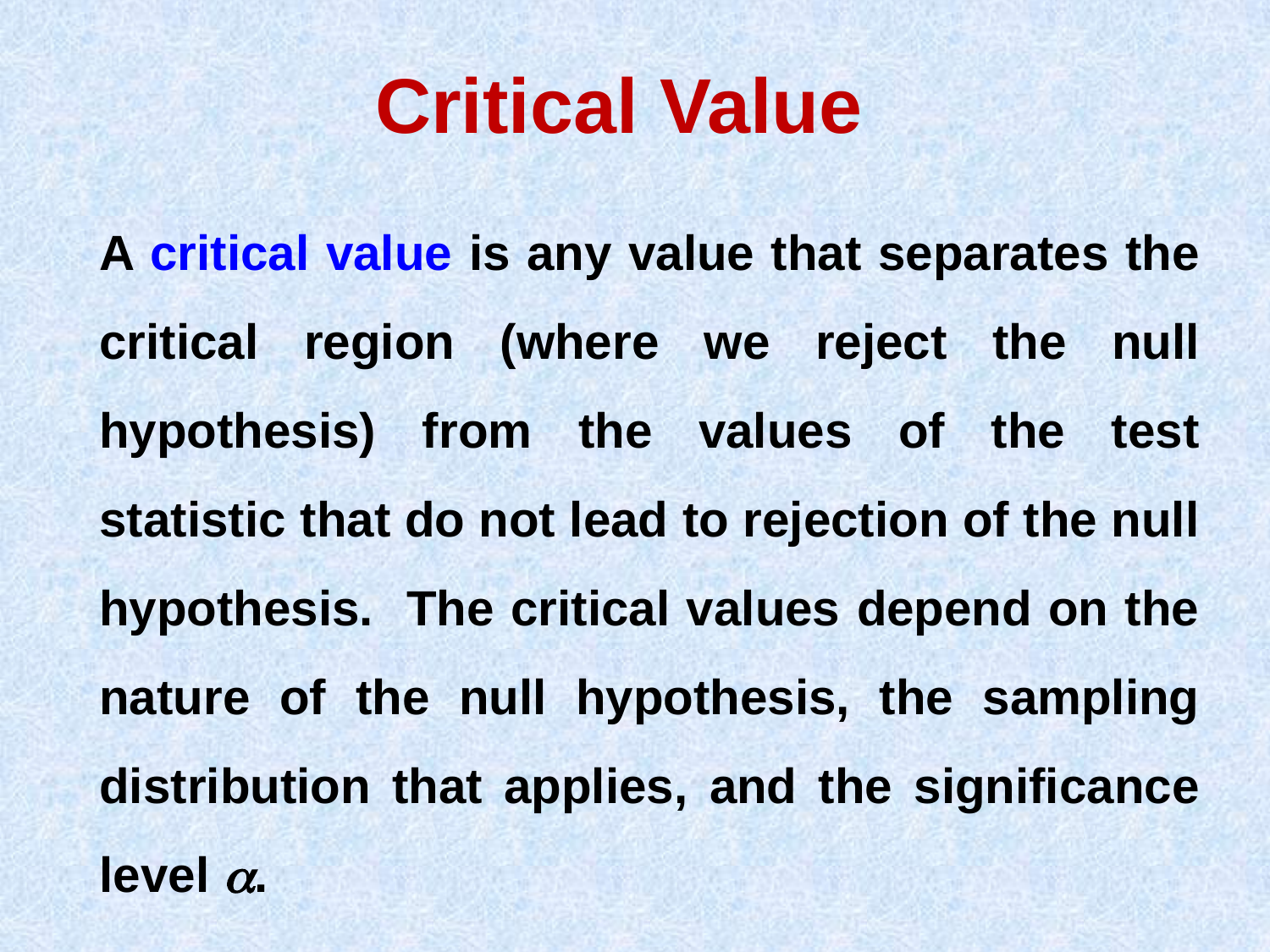

# Critical Value
A critical value is any value that separates the critical region (where we reject the null hypothesis) from the values of the test statistic that do not lead to rejection of the null hypothesis.  The critical values depend on the nature of the null hypothesis, the sampling distribution that applies, and the significance level α.